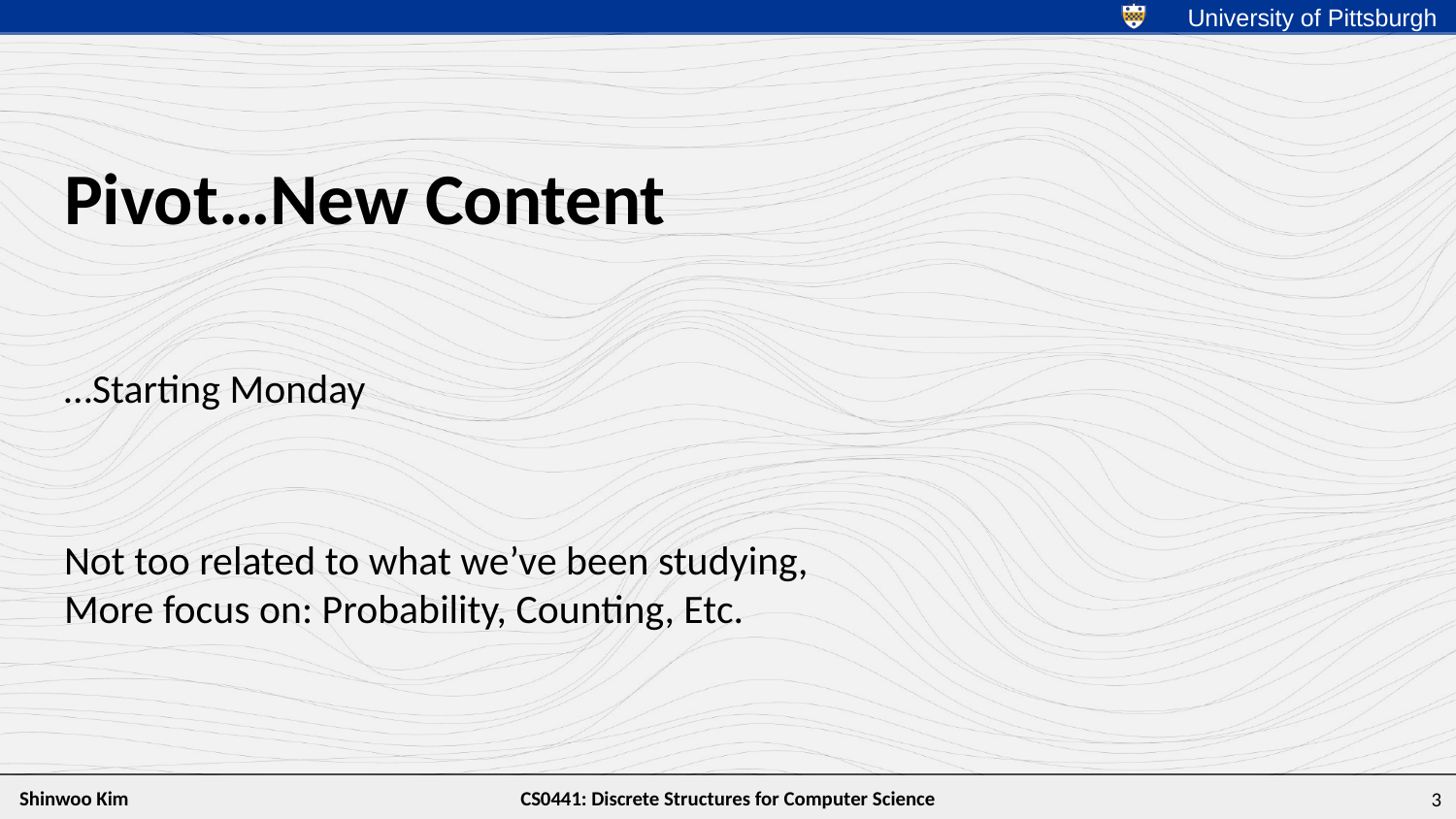

# Pivot…New Content
…Starting Monday
Not too related to what we’ve been studying,
More focus on: Probability, Counting, Etc.
3